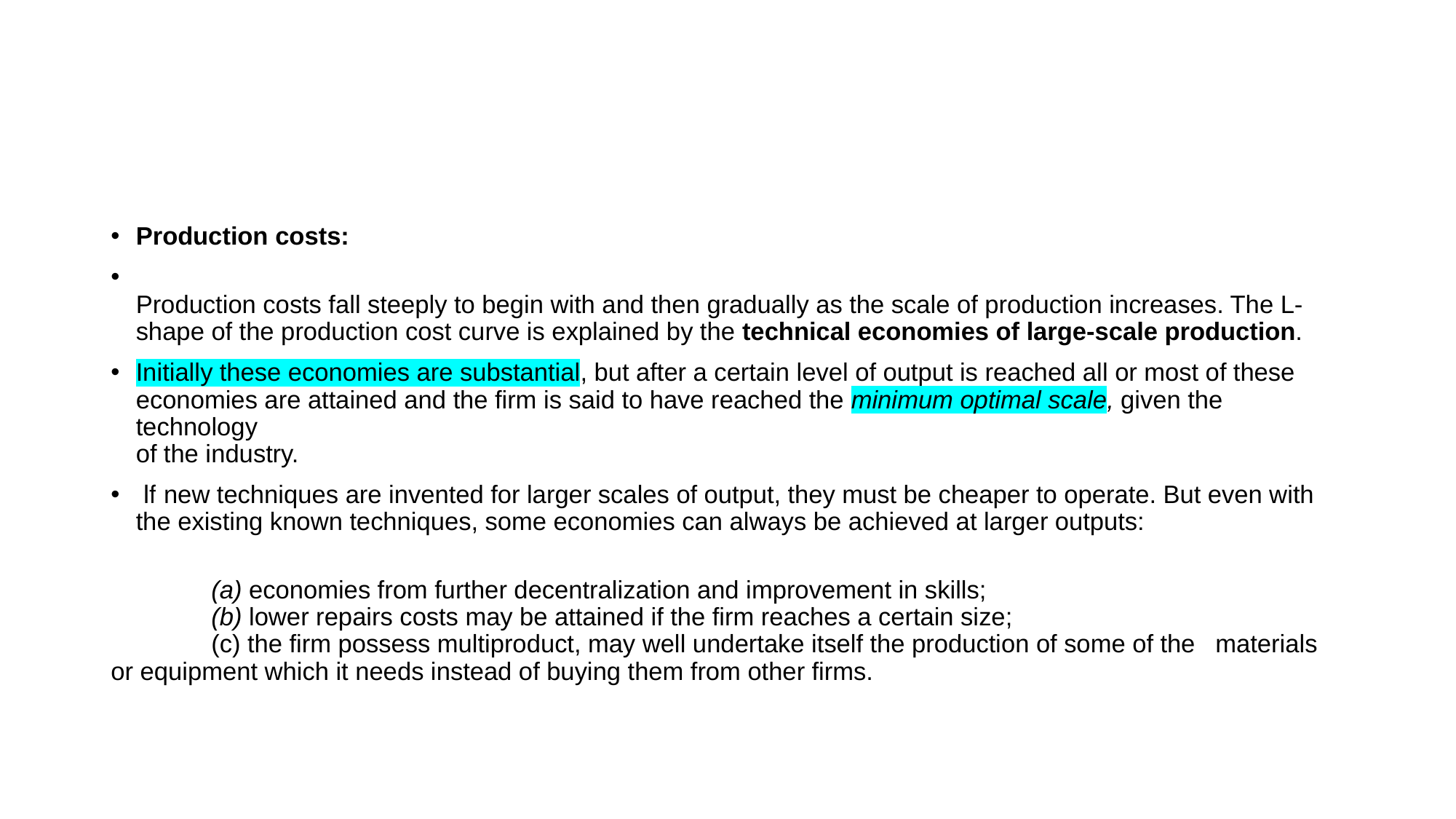

Production costs:
Production costs fall steeply to begin with and then gradually as the scale of production increases. The L-shape of the production cost curve is explained by the technical economies of large-scale production.
Initially these economies are substantial, but after a certain level of output is reached all or most of these economies are attained and the firm is said to have reached the minimum optimal scale, given the technology
of the industry.
 If new techniques are invented for larger scales of output, they must be cheaper to operate. But even with the existing known techniques, some economies can always be achieved at larger outputs:
	(a) economies from further decentralization and improvement in skills;
	(b) lower repairs costs may be attained if the firm reaches a certain size;
	(c) the firm possess multiproduct, may well undertake itself the production of some of the 	materials or equipment which it needs instead of buying them from other firms.